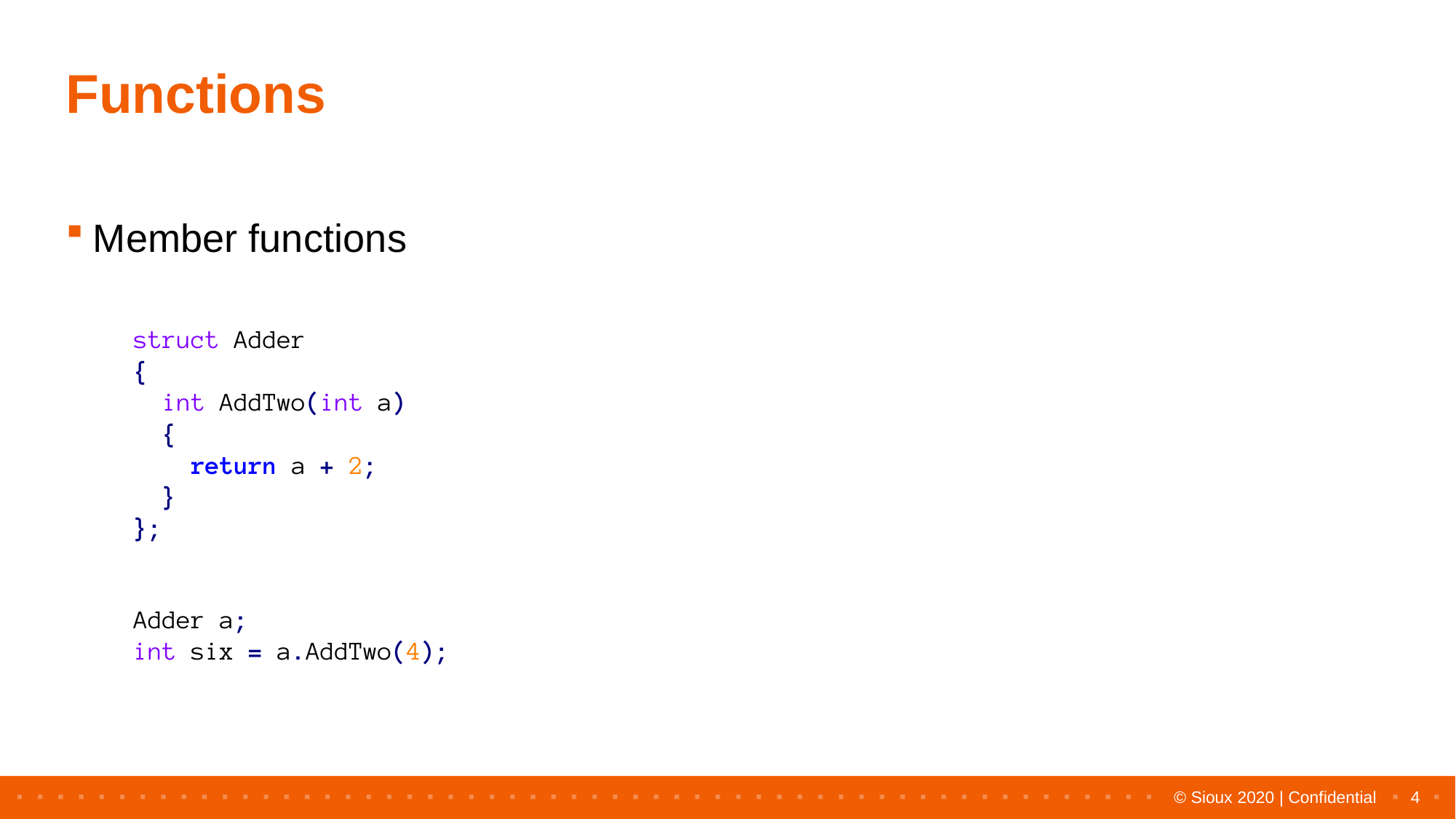

# Functions
Member functions
struct Adder
{
  int AddTwo(int a)
  {
    return a + 2;
  }
};

Adder a;
int six = a.AddTwo(4);

4
© Sioux 2020 | Confidential